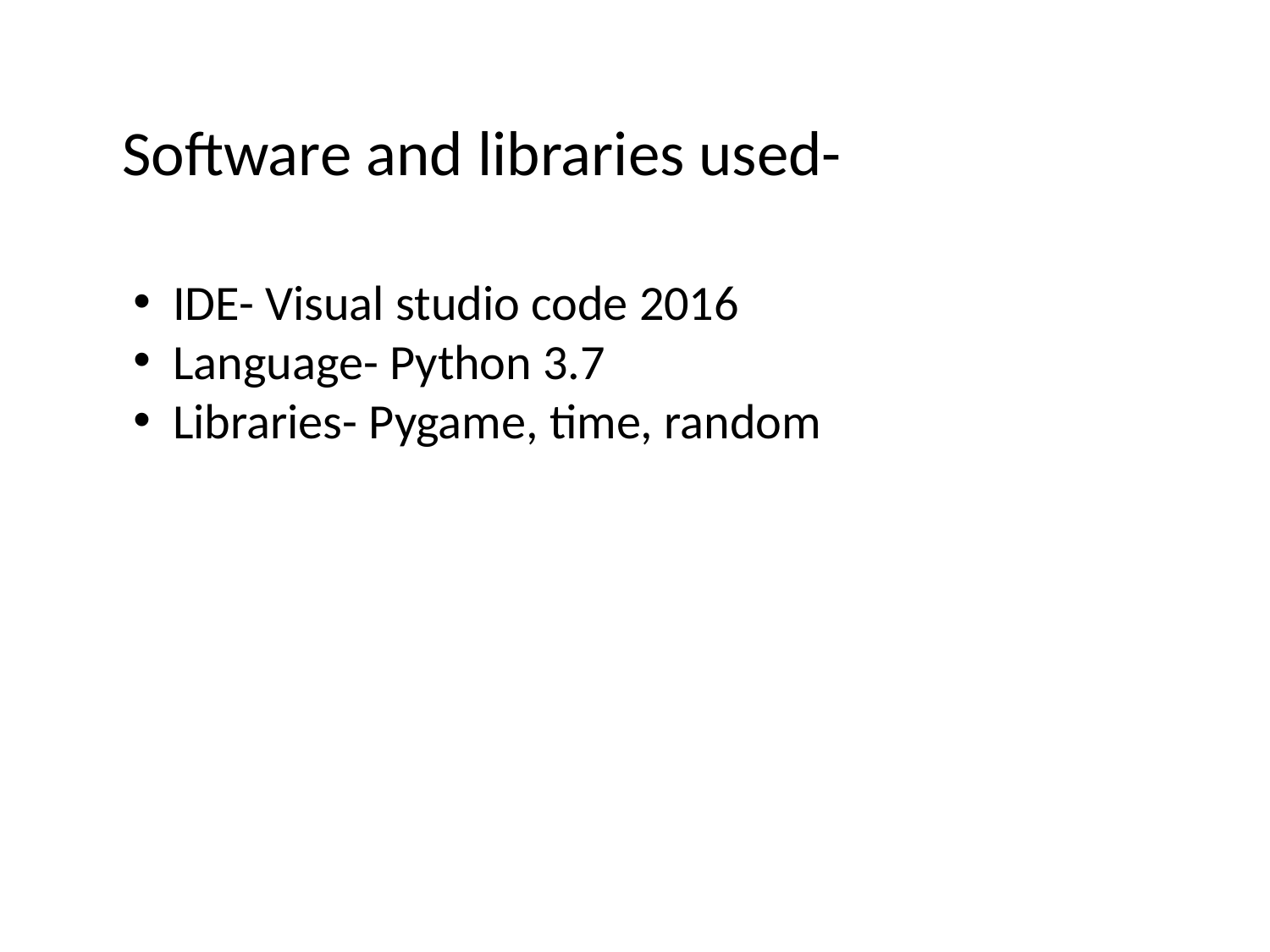

Software and libraries used-
IDE- Visual studio code 2016
Language- Python 3.7
Libraries- Pygame, time, random